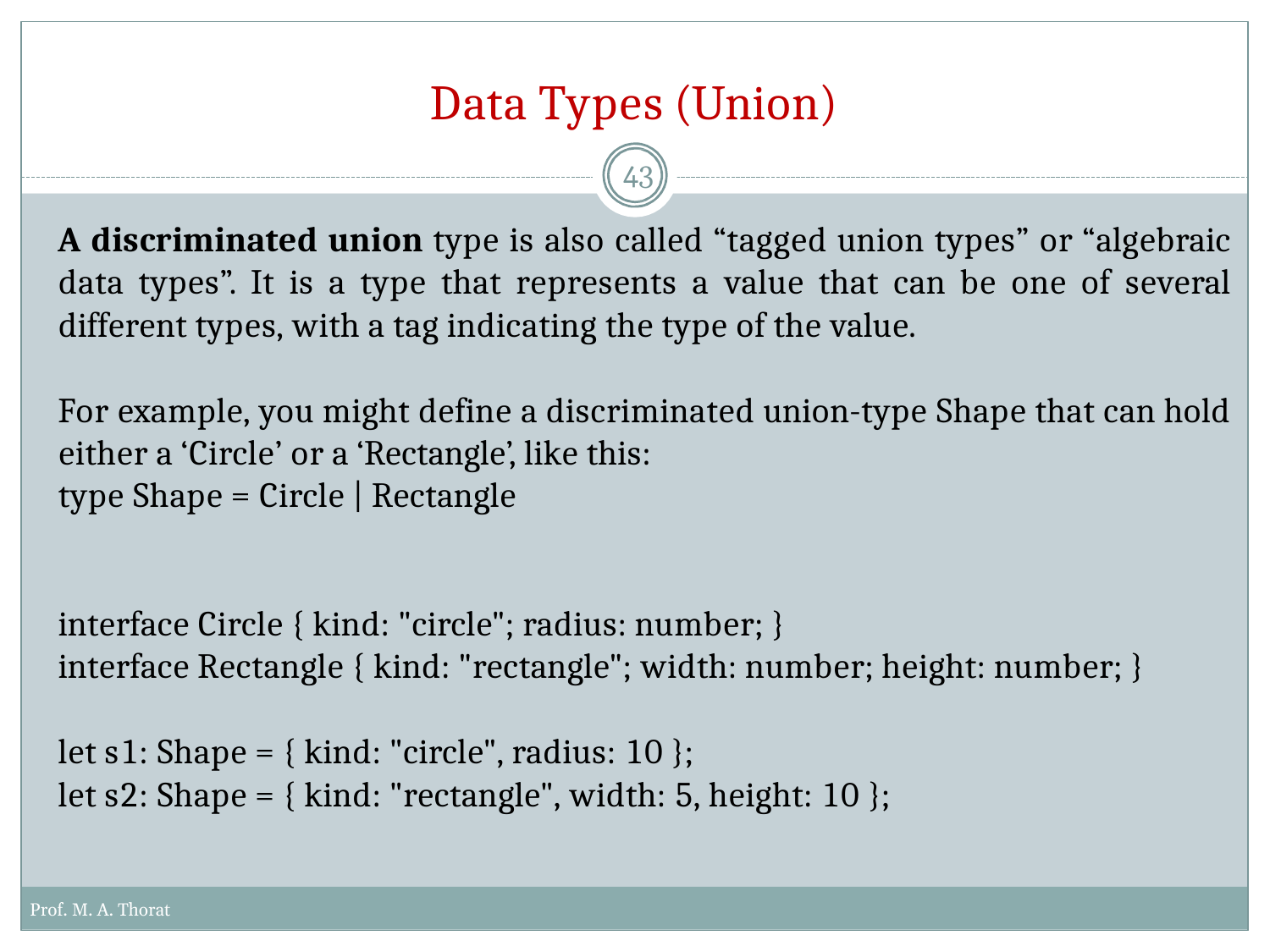

# Data Types (Union)
43
A discriminated union type is also called “tagged union types” or “algebraic data types”. It is a type that represents a value that can be one of several different types, with a tag indicating the type of the value.

For example, you might define a discriminated union-type Shape that can hold either a ‘Circle’ or a ‘Rectangle’, like this:
type Shape = Circle | Rectangle

interface Circle { kind: "circle"; radius: number; }
interface Rectangle { kind: "rectangle"; width: number; height: number; }

let s1: Shape = { kind: "circle", radius: 10 };
let s2: Shape = { kind: "rectangle", width: 5, height: 10 };
Prof. M. A. Thorat